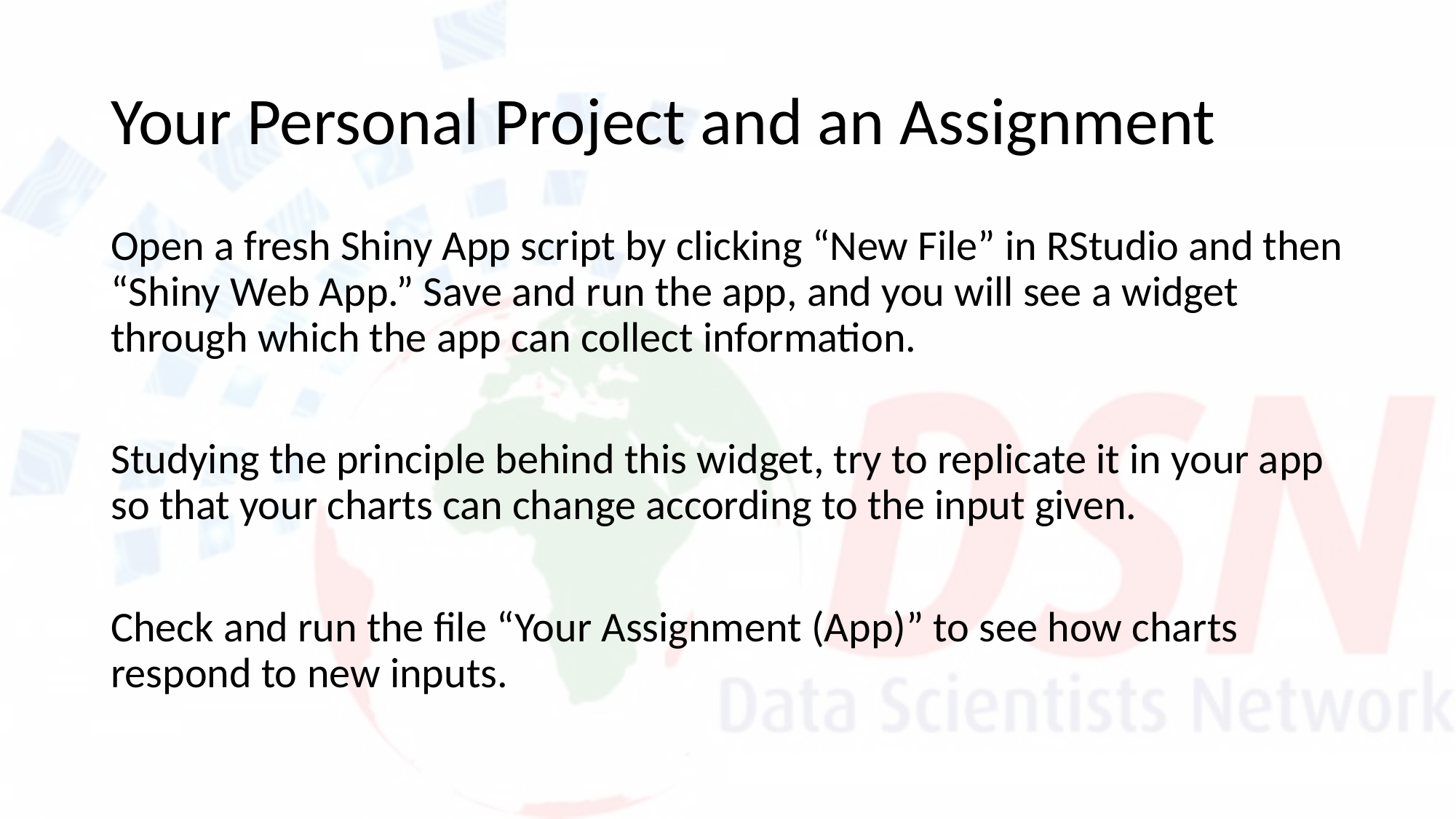

# Your Personal Project and an Assignment
Open a fresh Shiny App script by clicking “New File” in RStudio and then “Shiny Web App.” Save and run the app, and you will see a widget through which the app can collect information.

Studying the principle behind this widget, try to replicate it in your app so that your charts can change according to the input given.

Check and run the file “Your Assignment (App)” to see how charts respond to new inputs.